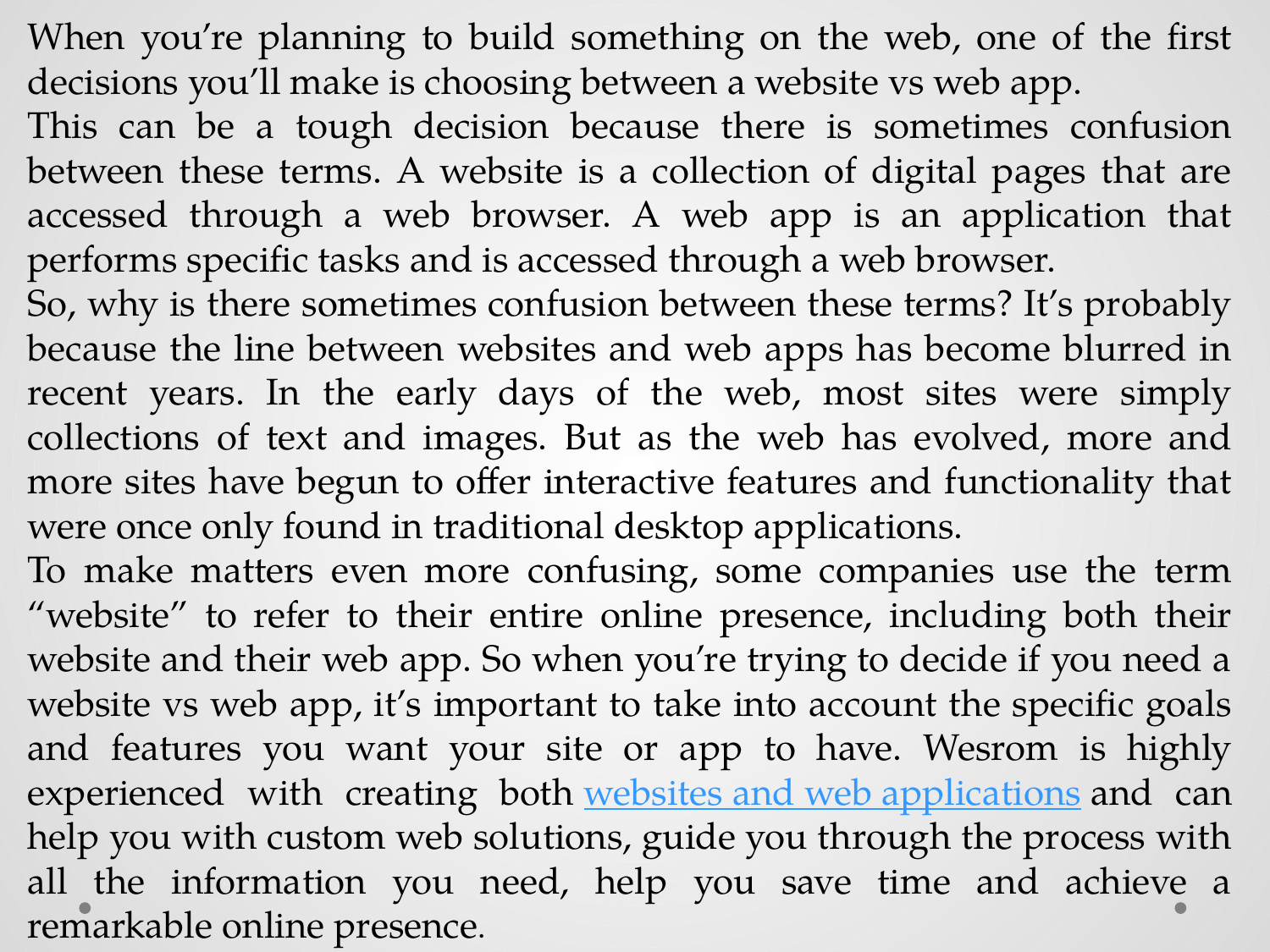

When you’re planning to build something on the web, one of the first decisions you’ll make is choosing between a website vs web app.
This can be a tough decision because there is sometimes confusion between these terms. A website is a collection of digital pages that are accessed through a web browser. A web app is an application that performs specific tasks and is accessed through a web browser.
So, why is there sometimes confusion between these terms? It’s probably because the line between websites and web apps has become blurred in recent years. In the early days of the web, most sites were simply collections of text and images. But as the web has evolved, more and more sites have begun to offer interactive features and functionality that were once only found in traditional desktop applications.
To make matters even more confusing, some companies use the term “website” to refer to their entire online presence, including both their website and their web app. So when you’re trying to decide if you need a website vs web app, it’s important to take into account the specific goals and features you want your site or app to have. Wesrom is highly experienced with creating both websites and web applications and can help you with custom web solutions, guide you through the process with all the information you need, help you save time and achieve a remarkable online presence.